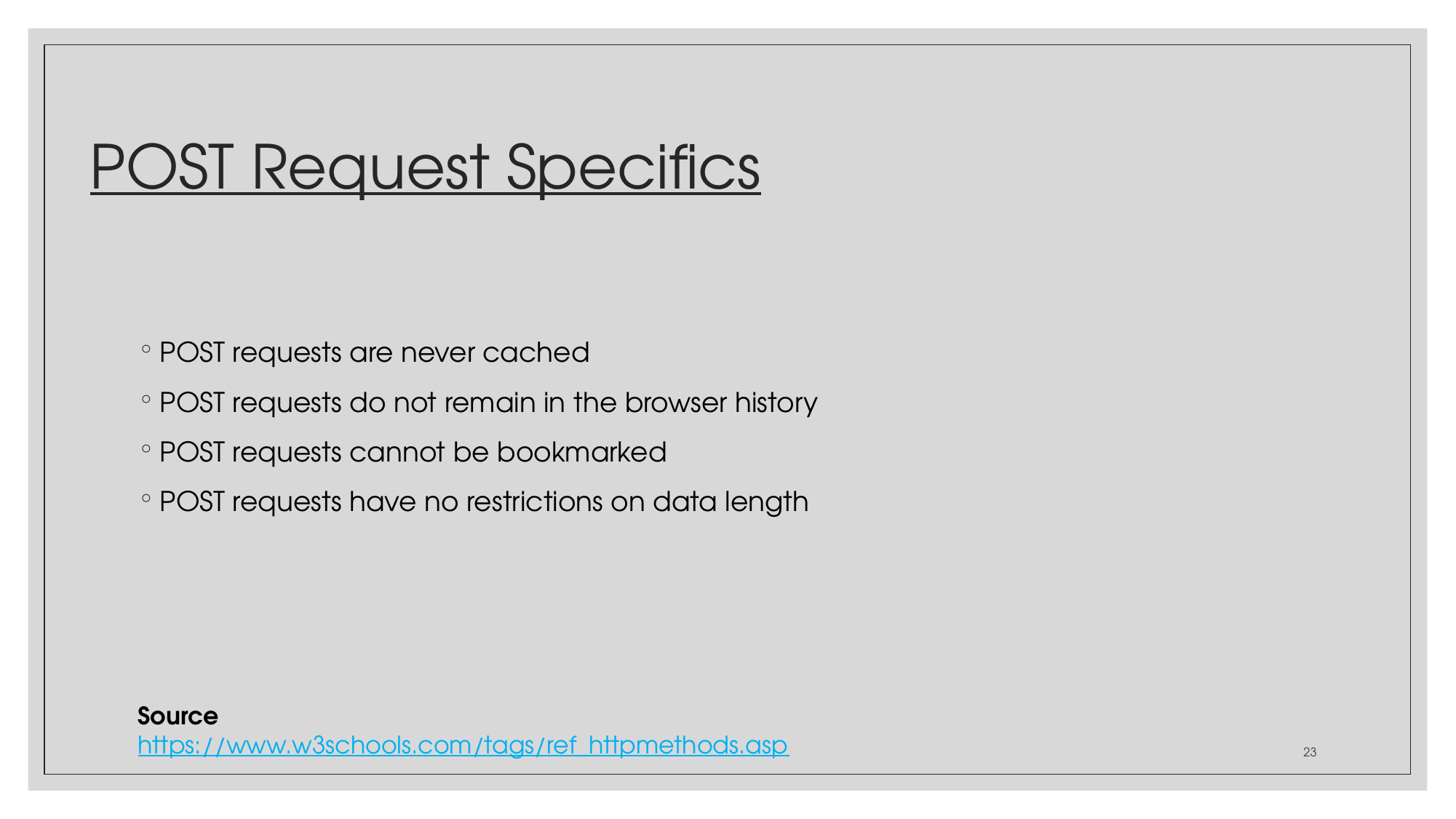

# POST Request Specifics
POST requests are never cached
POST requests do not remain in the browser history
POST requests cannot be bookmarked
POST requests have no restrictions on data length
Source
https://www.w3schools.com/tags/ref_httpmethods.asp
23